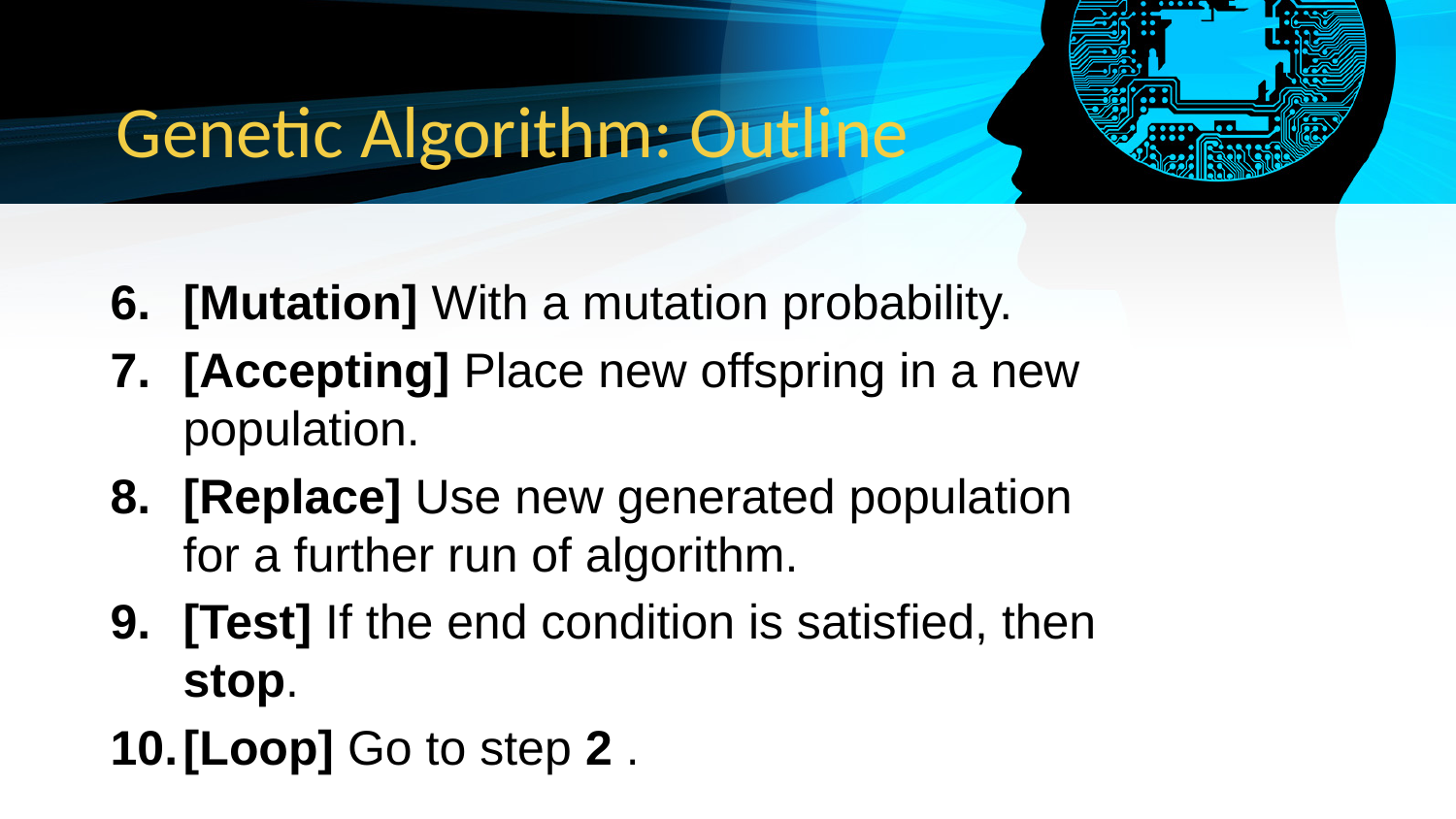

# Genetic Algorithm: Outline
[Mutation] With a mutation probability.
[Accepting] Place new offspring in a new population.
[Replace] Use new generated population for a further run of algorithm.
[Test] If the end condition is satisfied, then stop.
[Loop] Go to step 2 .